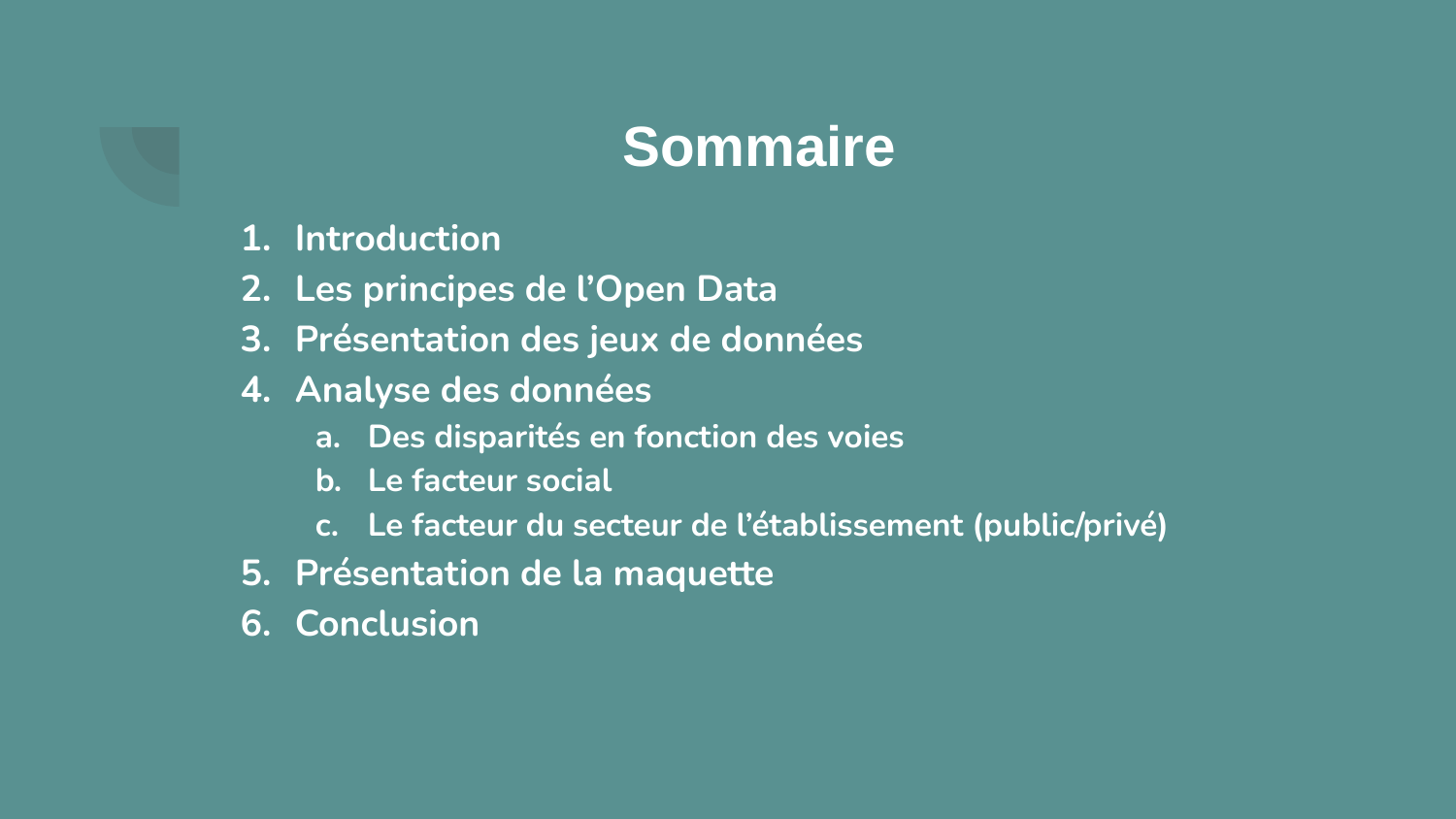

# Sommaire
Introduction
Les principes de l’Open Data
Présentation des jeux de données
Analyse des données
Des disparités en fonction des voies
Le facteur social
Le facteur du secteur de l’établissement (public/privé)
Présentation de la maquette
Conclusion